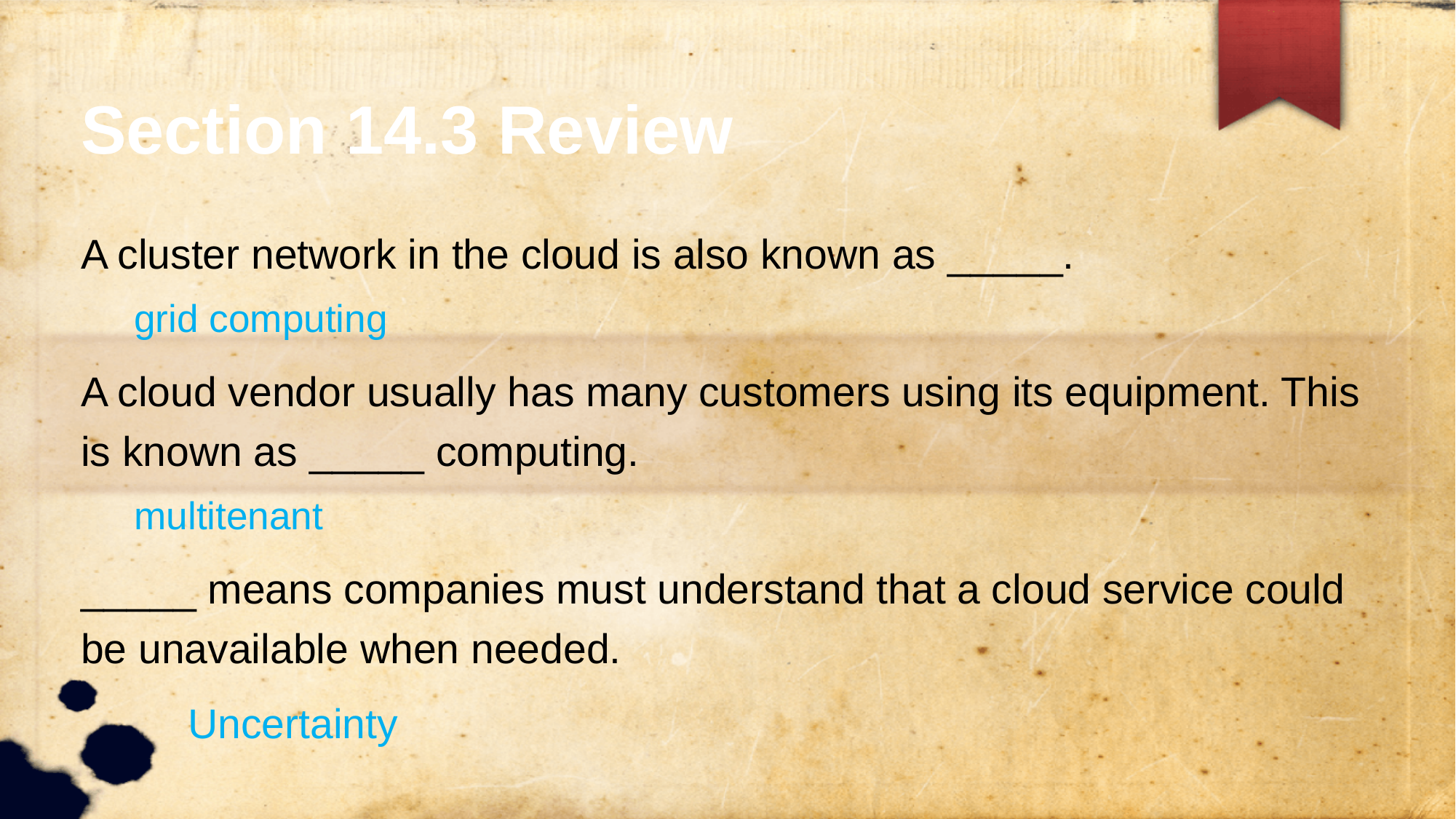

Section 14.3 Review
A cluster network in the cloud is also known as _____.
grid computing
A cloud vendor usually has many customers using its equipment. This is known as _____ computing.
multitenant
_____ means companies must understand that a cloud service could be unavailable when needed.
	Uncertainty